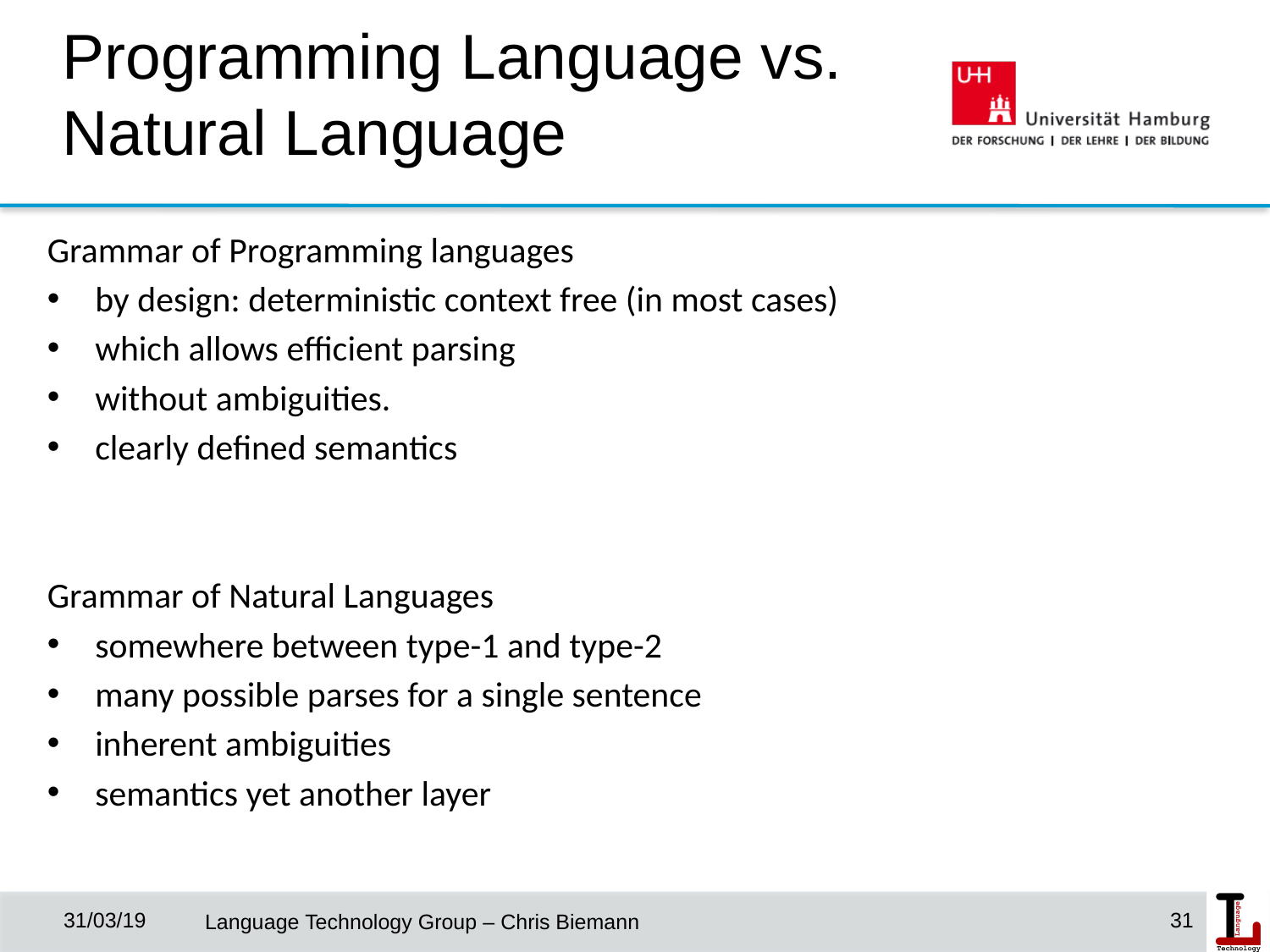

# Programming Language vs. Natural Language
Grammar of Programming languages
by design: deterministic context free (in most cases)
which allows efficient parsing
without ambiguities.
clearly defined semantics

Grammar of Natural Languages
somewhere between type-1 and type-2
many possible parses for a single sentence
inherent ambiguities
semantics yet another layer

31/03/19
31
 Language Technology Group – Chris Biemann